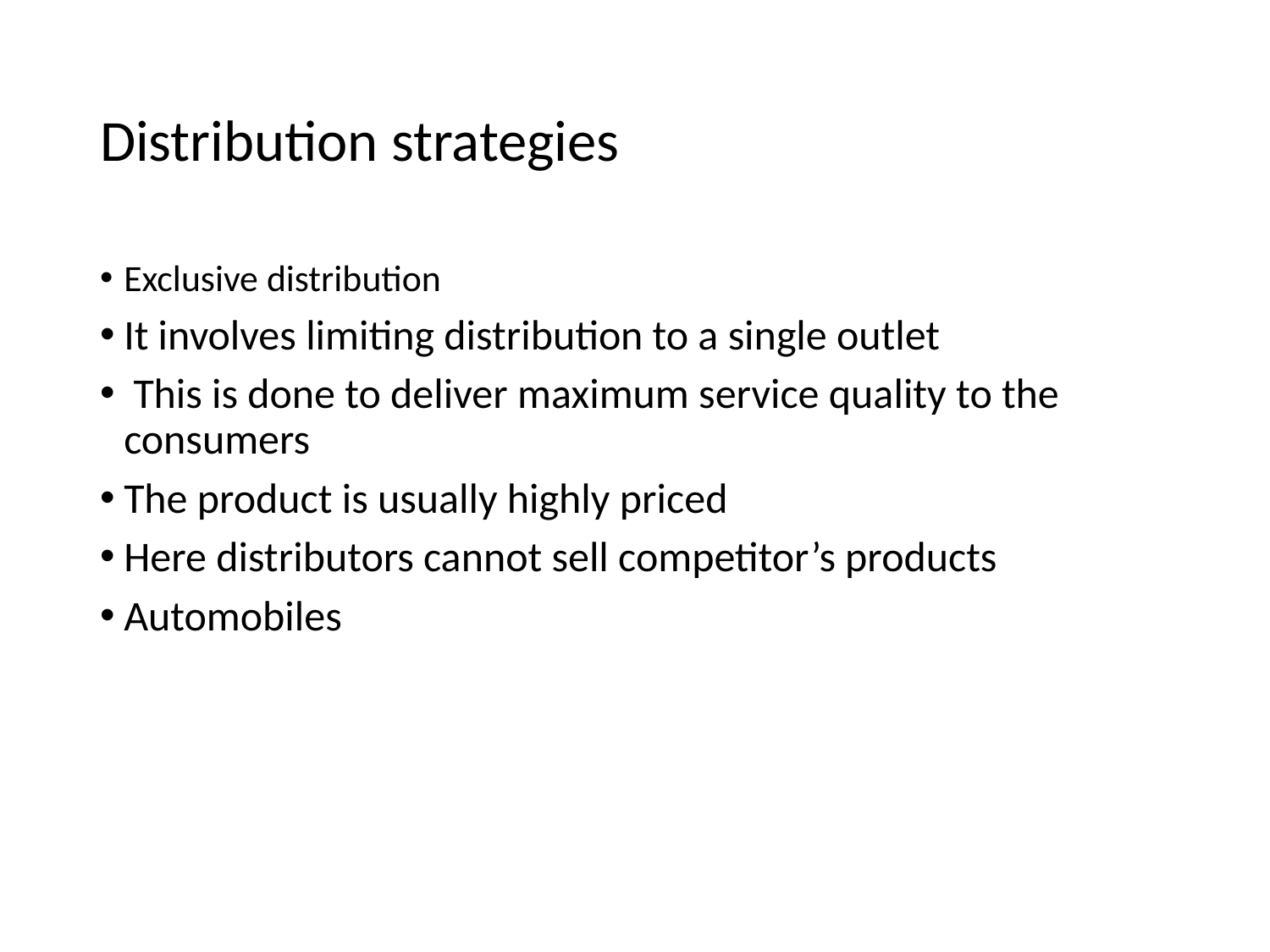

# Distribution strategies
Exclusive distribution
It involves limiting distribution to a single outlet
 This is done to deliver maximum service quality to the consumers
The product is usually highly priced
Here distributors cannot sell competitor’s products
Automobiles